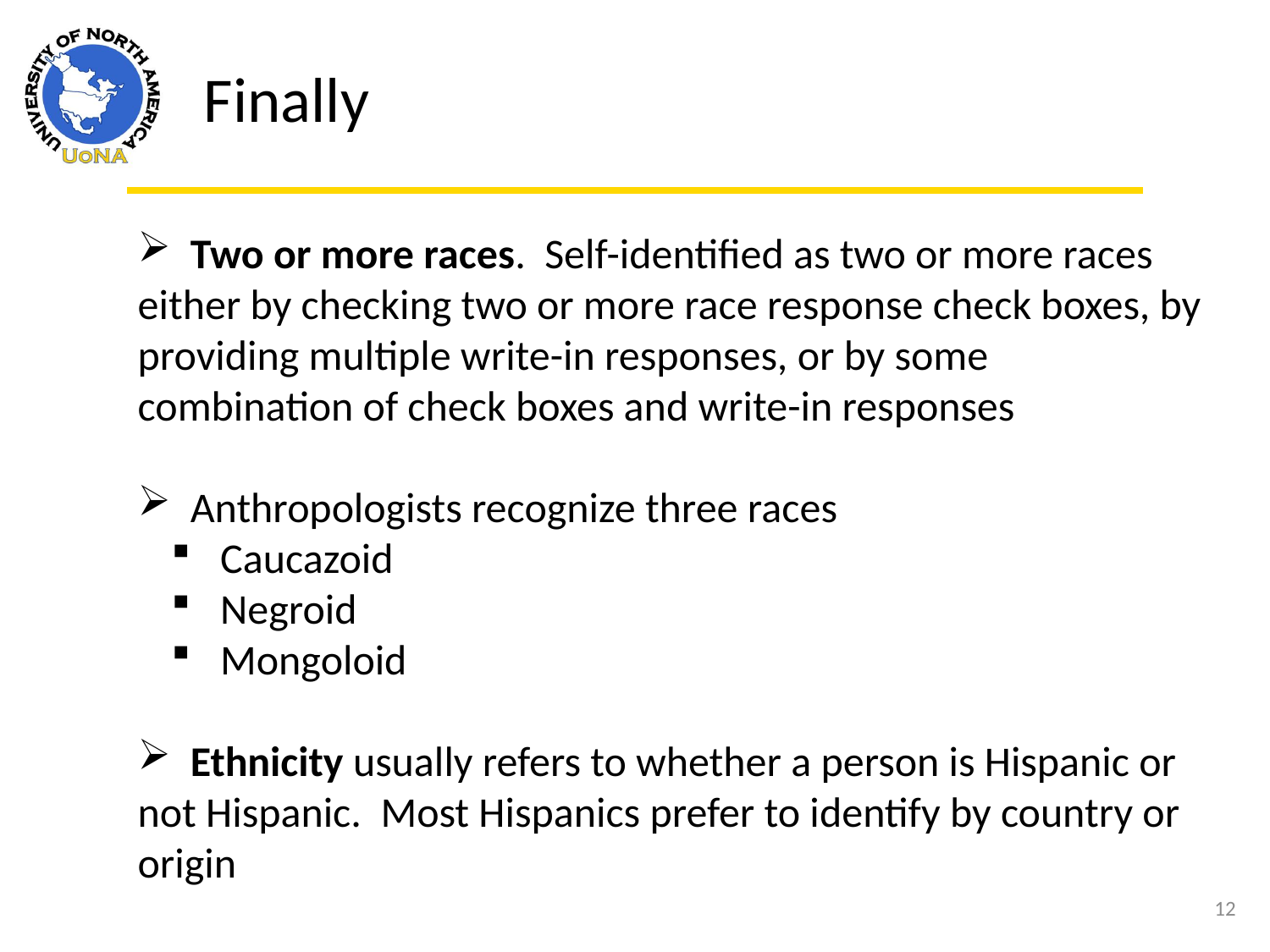

Finally
  Two or more races.  Self-identified as two or more races either by checking two or more race response check boxes, by providing multiple write-in responses, or by some combination of check boxes and write-in responses

  Anthropologists recognize three races
  Caucazoid
  Negroid
  Mongoloid

  Ethnicity usually refers to whether a person is Hispanic or not Hispanic.  Most Hispanics prefer to identify by country or origin
12